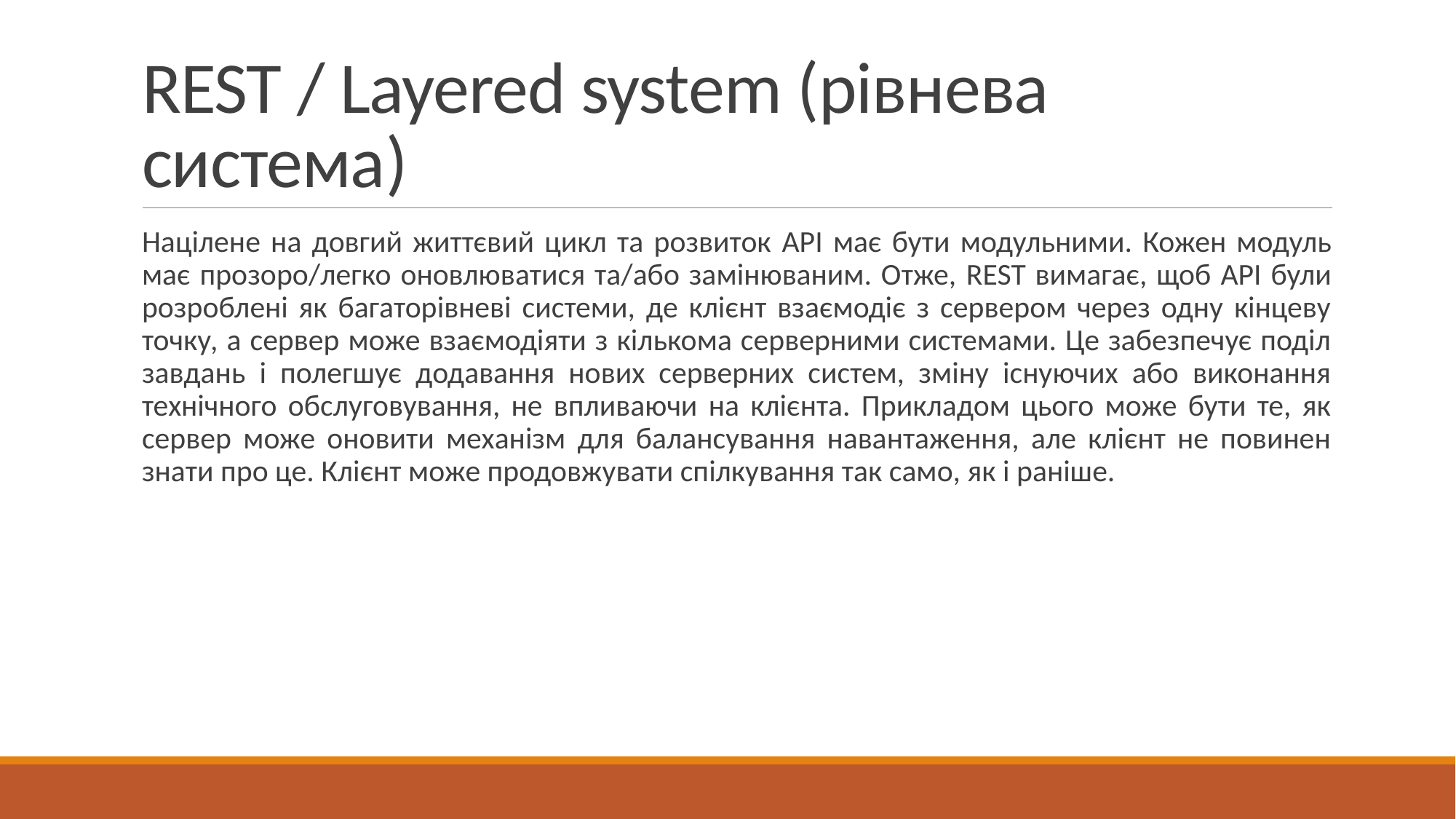

# REST / Layered system (рівнева система)
Націлене на довгий життєвий цикл та розвиток API має бути модульними. Кожен модуль має прозоро/легко оновлюватися та/або замінюваним. Отже, REST вимагає, щоб API були розроблені як багаторівневі системи, де клієнт взаємодіє з сервером через одну кінцеву точку, а сервер може взаємодіяти з кількома серверними системами. Це забезпечує поділ завдань і полегшує додавання нових серверних систем, зміну існуючих або виконання технічного обслуговування, не впливаючи на клієнта. Прикладом цього може бути те, як сервер може оновити механізм для балансування навантаження, але клієнт не повинен знати про це. Клієнт може продовжувати спілкування так само, як і раніше.